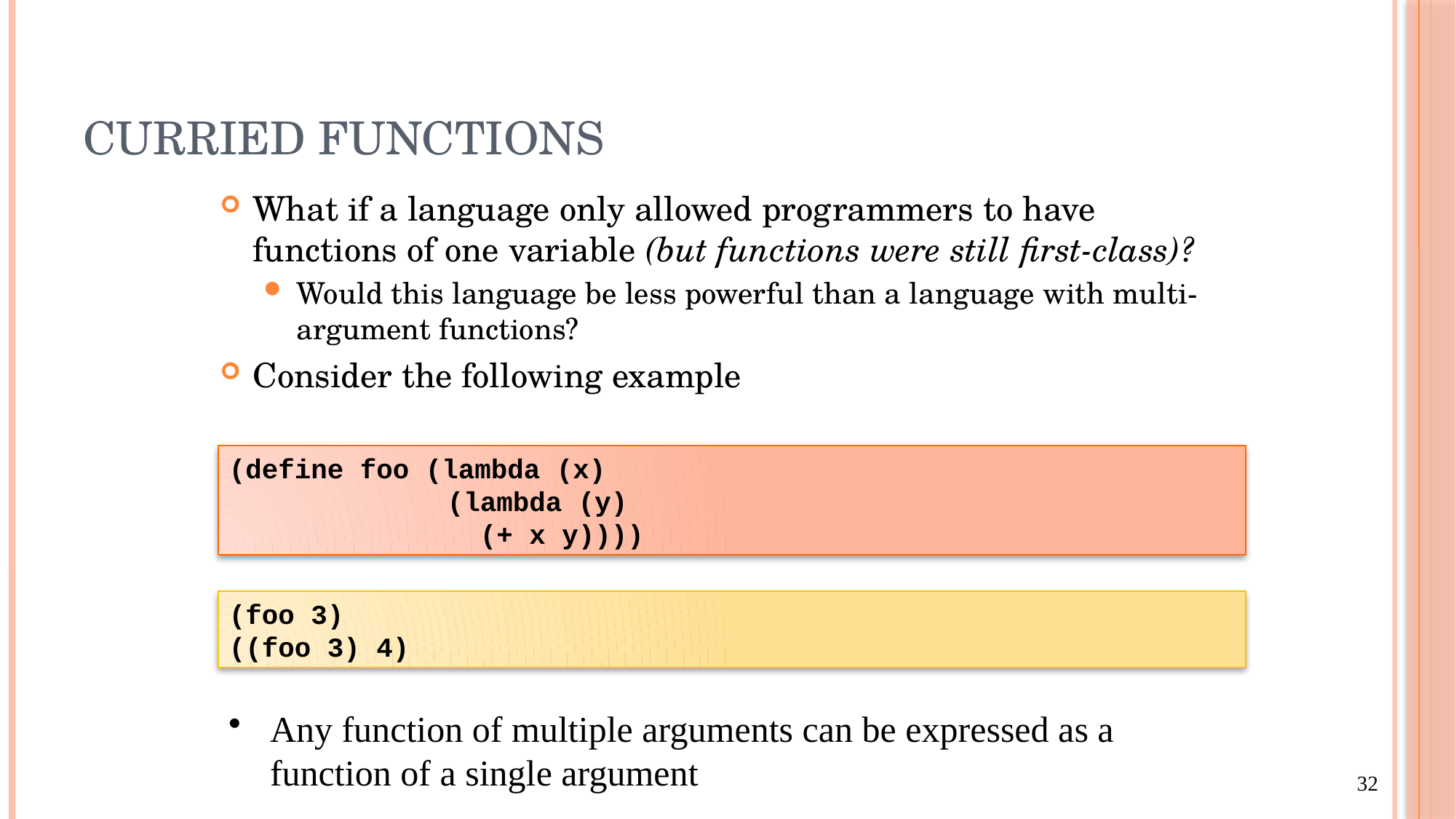

# Curried Functions
What if a language only allowed programmers to have functions of one variable (but functions were still first-class)?
Would this language be less powerful than a language with multi-argument functions?
Consider the following example
(define foo (lambda (x)
		(lambda (y)
		  (+ x y))))
(foo 3)
((foo 3) 4)
Any function of multiple arguments can be expressed as a function of a single argument